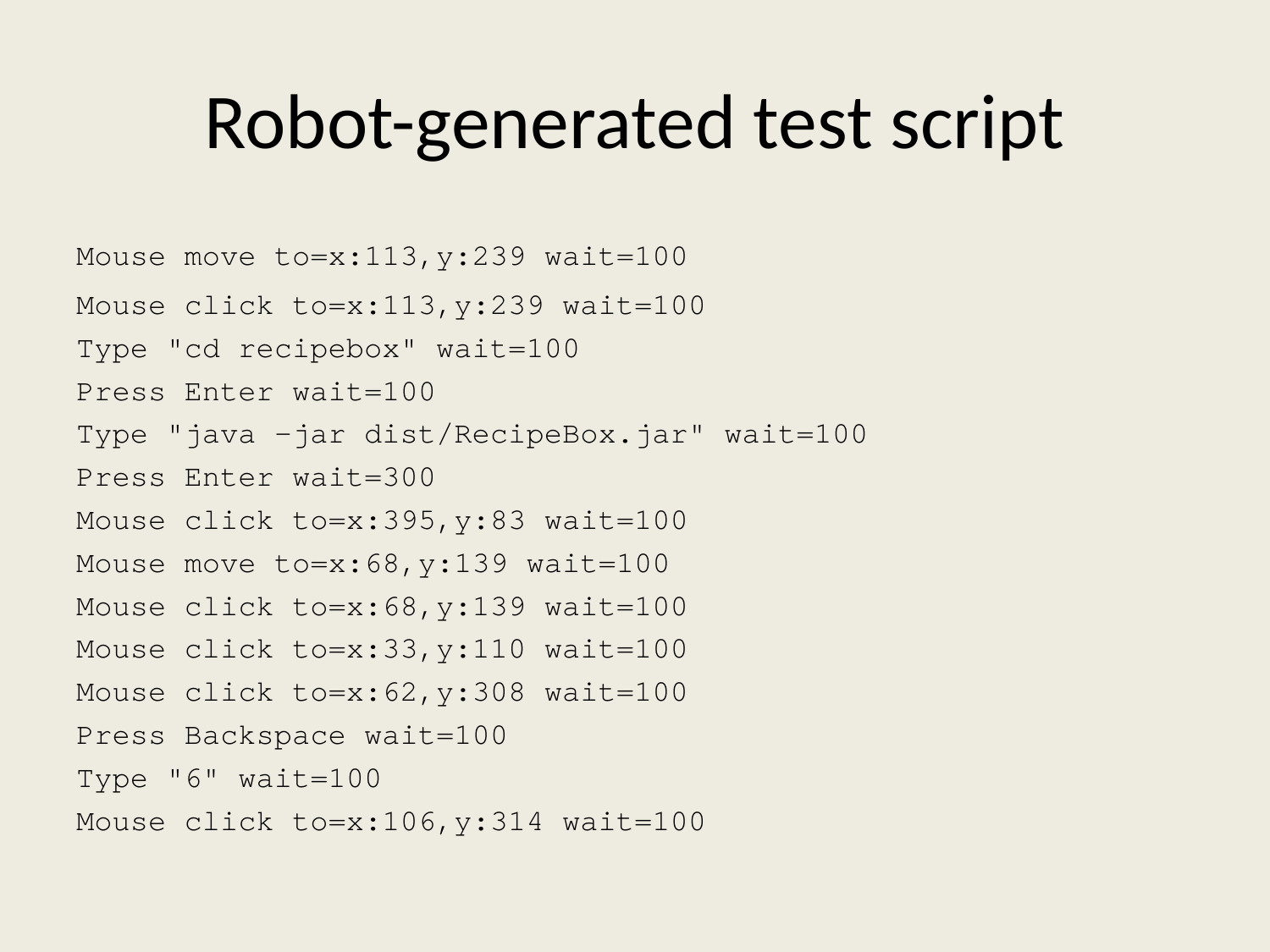

# Robot-generated test script
Mouse move to=x:113,y:239 wait=100
Mouse click to=x:113,y:239 wait=100
Type "cd recipebox" wait=100
Press Enter wait=100
Type "java -jar dist/RecipeBox.jar" wait=100
Press Enter wait=300
Mouse click to=x:395,y:83 wait=100
Mouse move to=x:68,y:139 wait=100
Mouse click to=x:68,y:139 wait=100
Mouse click to=x:33,y:110 wait=100
Mouse click to=x:62,y:308 wait=100
Press Backspace wait=100
Type "6" wait=100
Mouse click to=x:106,y:314 wait=100